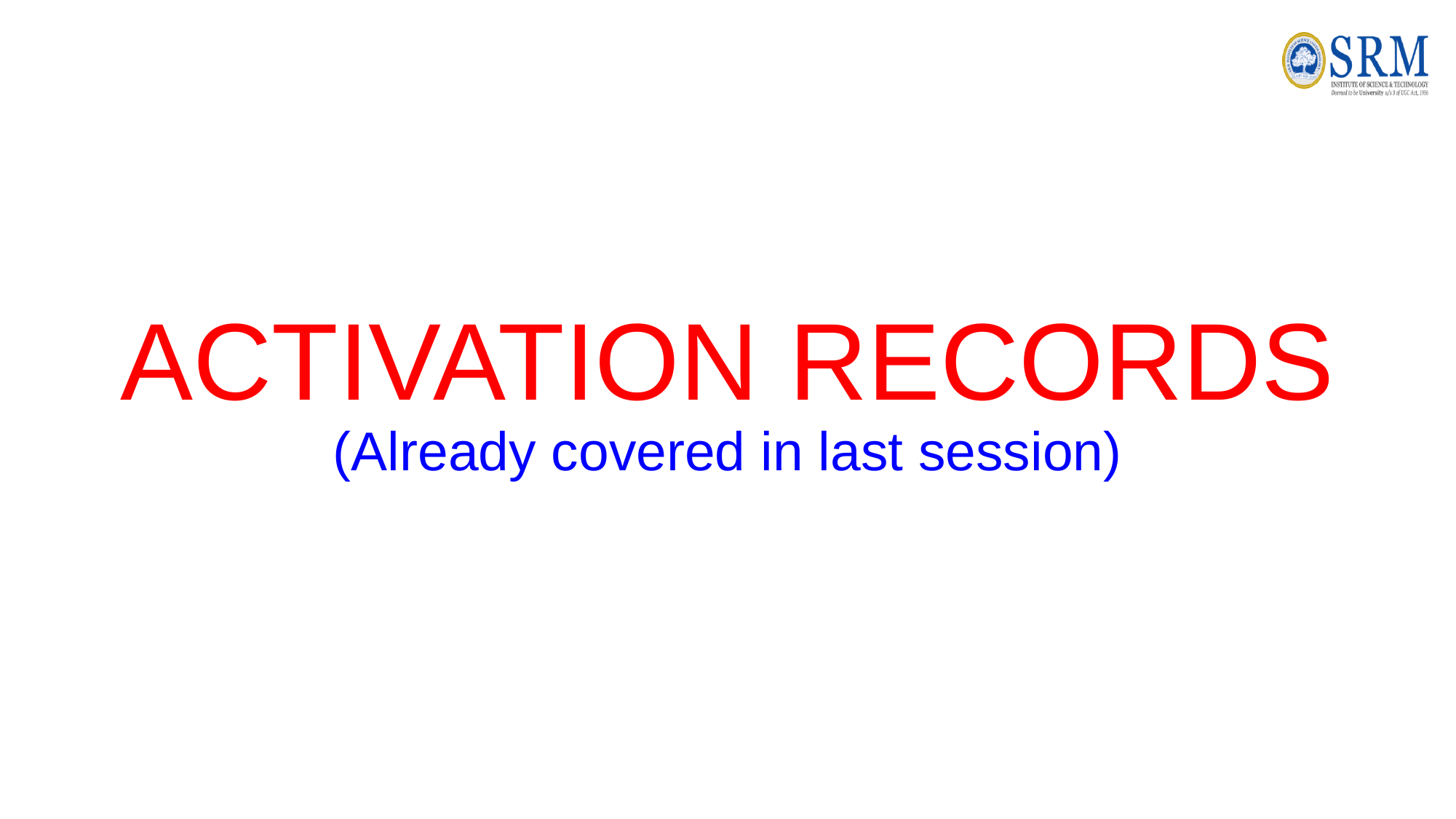

# ACTIVATION RECORDS (Already covered in last session)